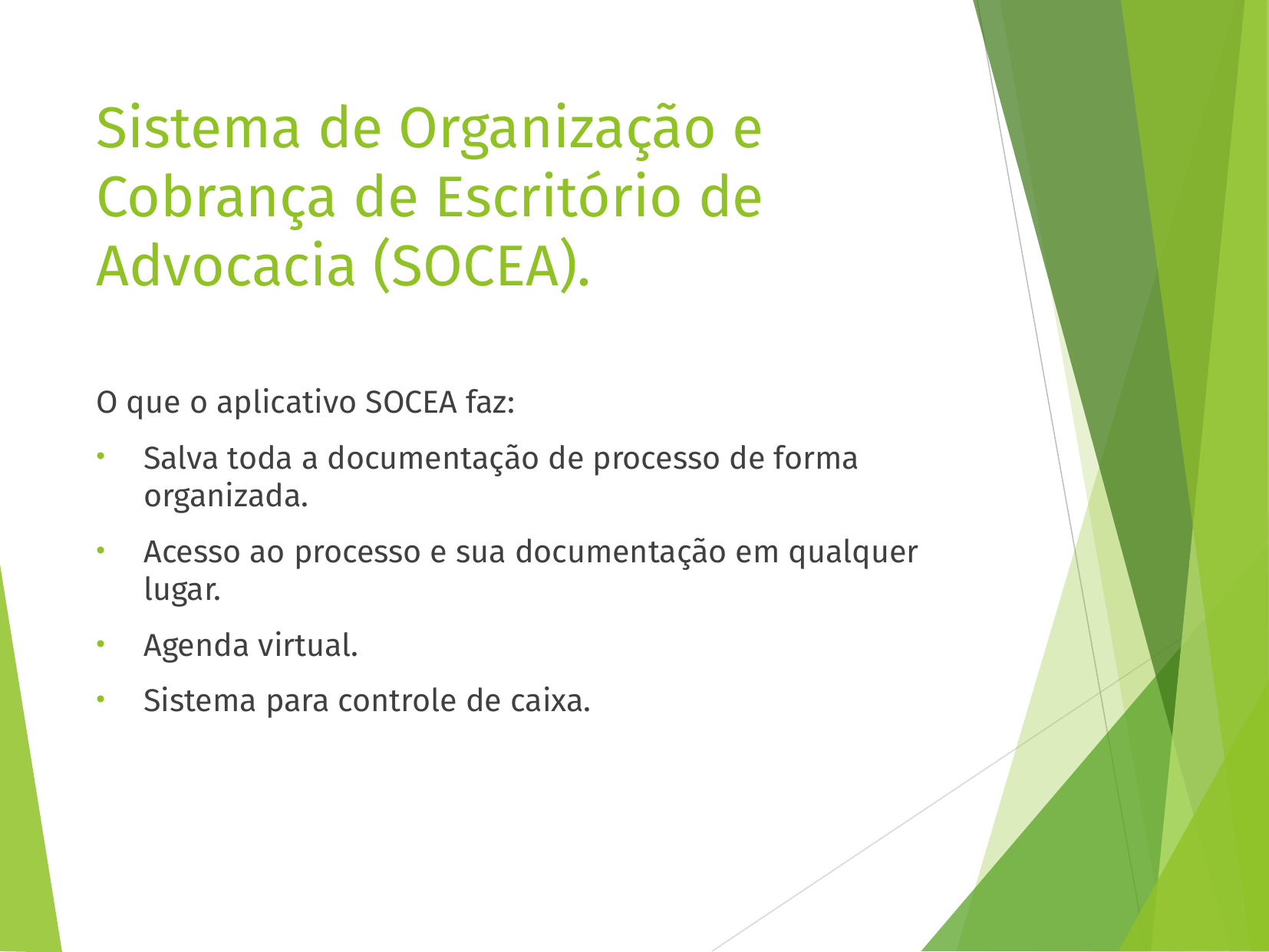

# Sistema de Organização e Cobrança de Escritório de Advocacia (SOCEA).

O que o aplicativo SOCEA faz:
Salva toda a documentação de processo de forma organizada.
Acesso ao processo e sua documentação em qualquer lugar.
Agenda virtual.
Sistema para controle de caixa.